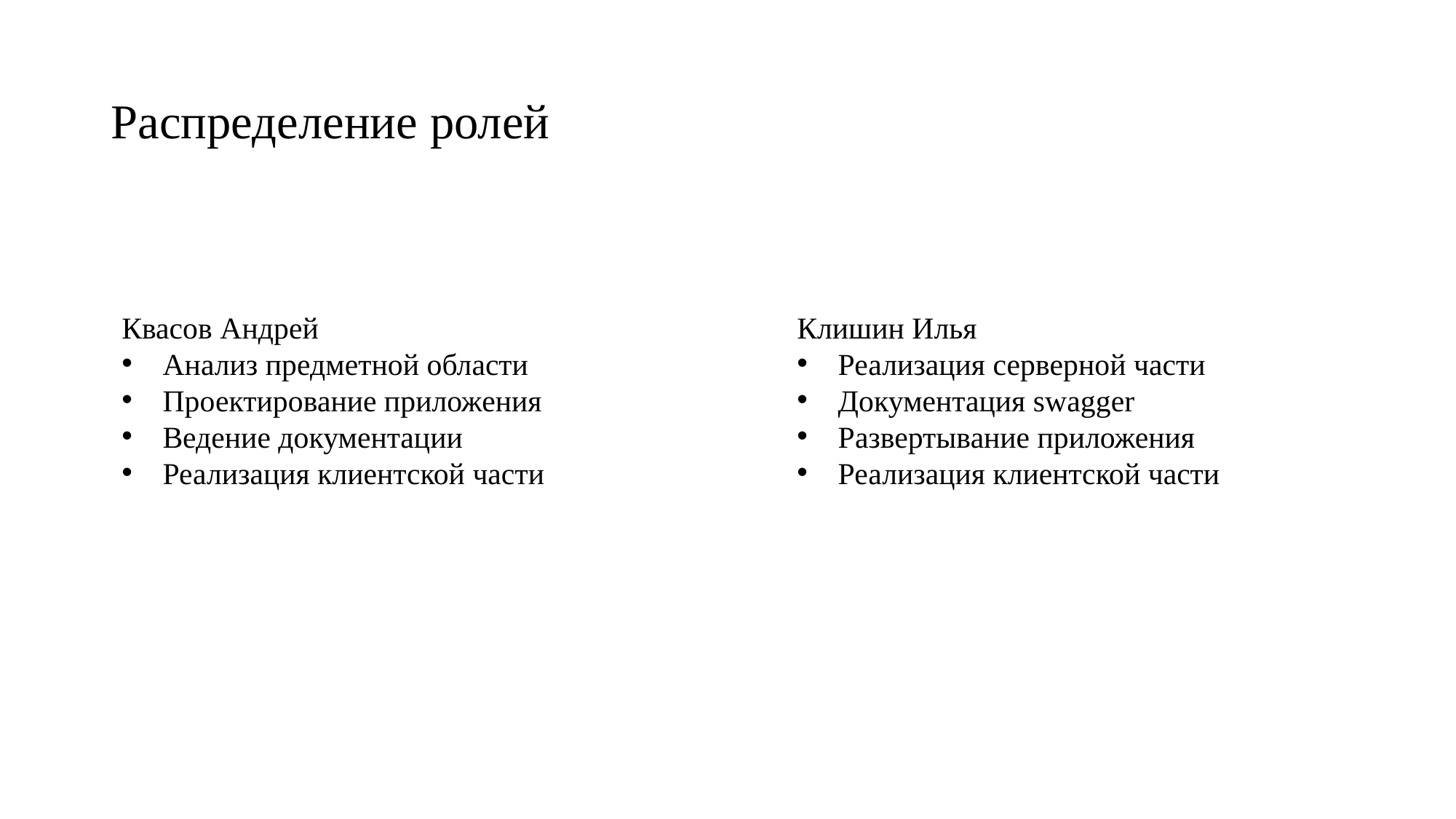

# Распределение ролей
Квасов Андрей
Анализ предметной области
Проектирование приложения
Ведение документации
Реализация клиентской части
Клишин Илья
Реализация серверной части
Документация swagger
Развертывание приложения
Реализация клиентской части